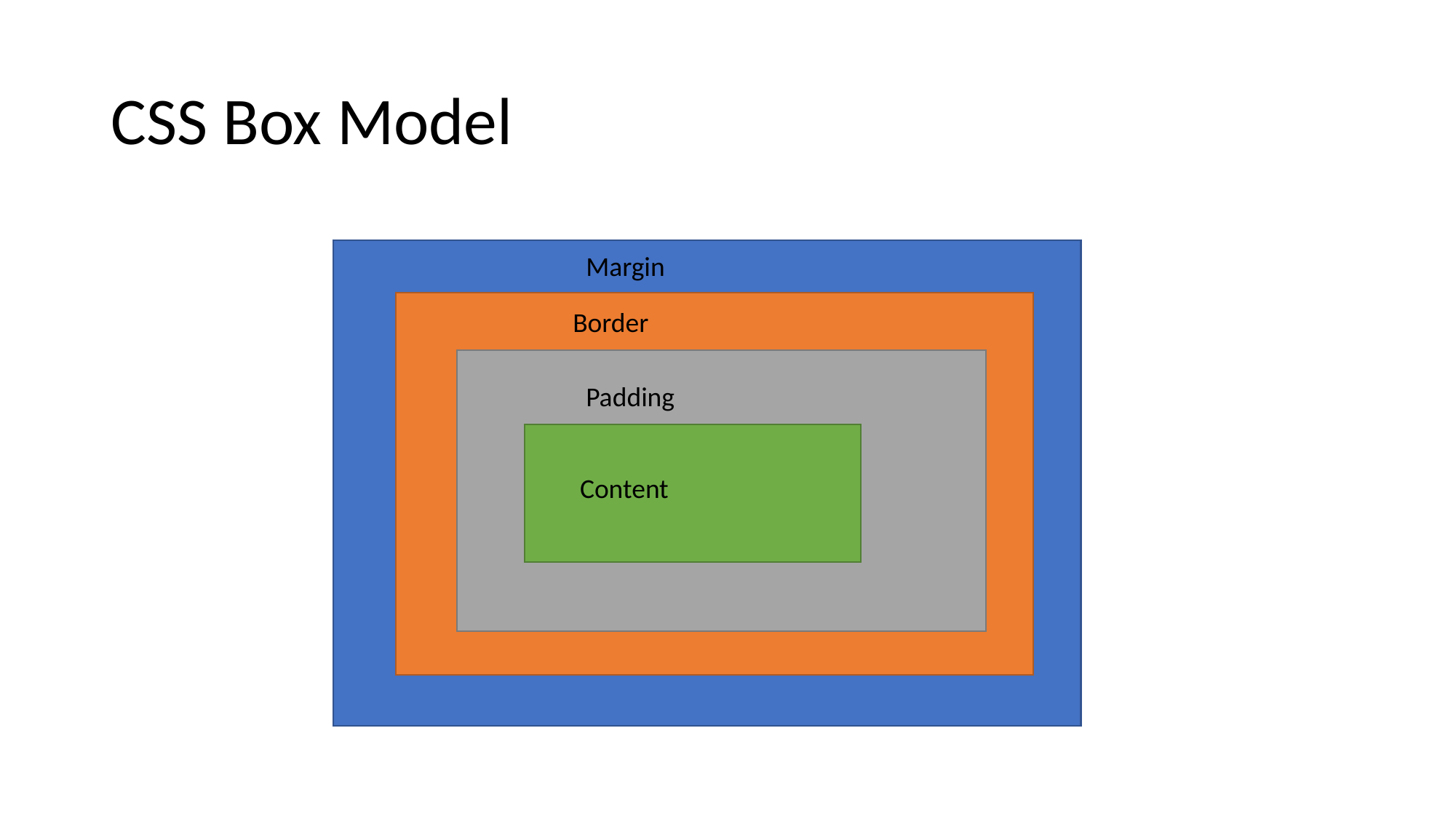

# CSS Box Model

Margin

Border

Padding

Content